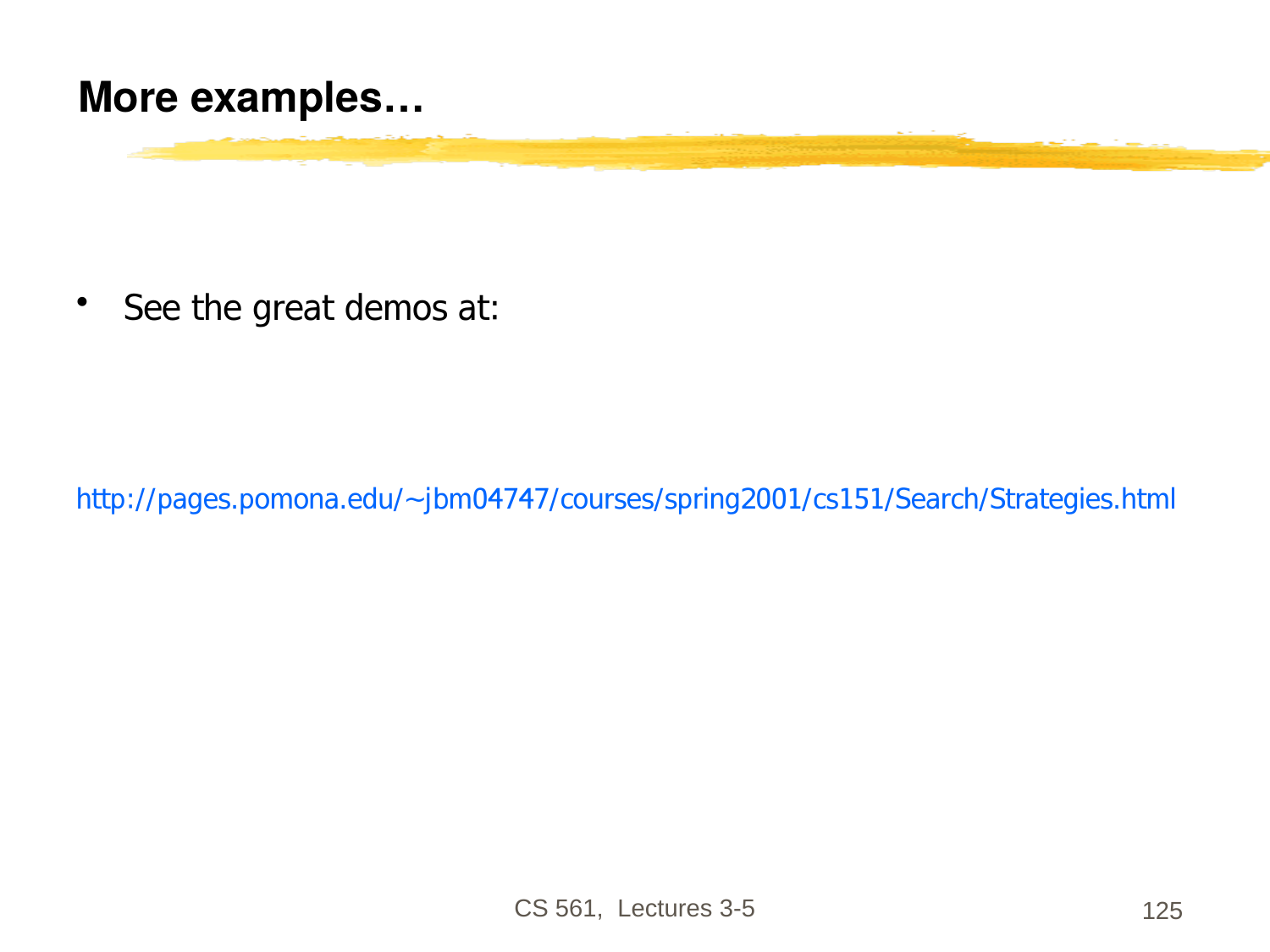

# More examples…

See the great demos at:

http://pages.pomona.edu/~jbm04747/courses/spring2001/cs151/Search/Strategies.html
CS 561,  Lectures 3-5
125